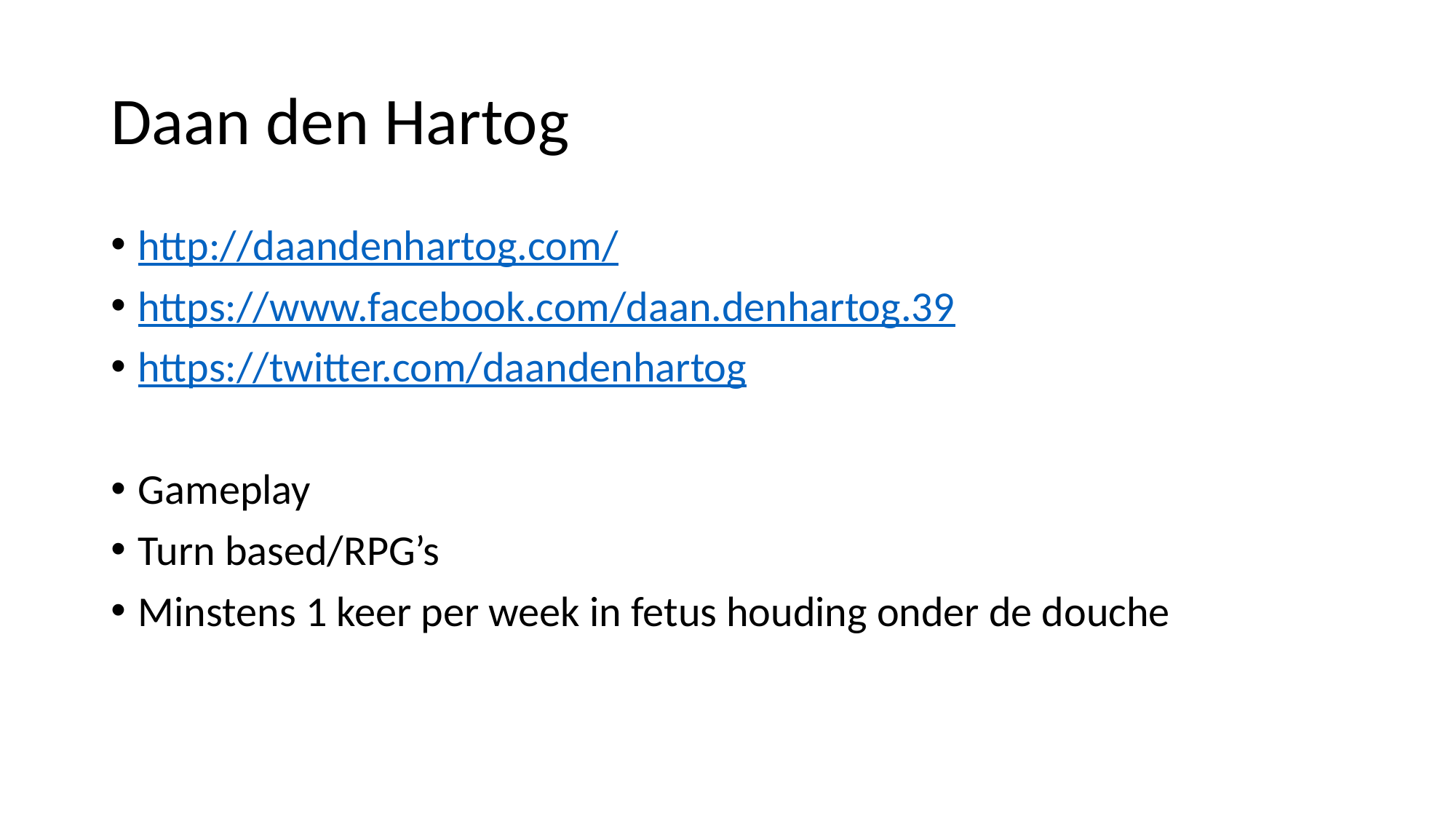

# Daan den Hartog
http://daandenhartog.com/
https://www.facebook.com/daan.denhartog.39
https://twitter.com/daandenhartog

Gameplay
Turn based/RPG’s
Minstens 1 keer per week in fetus houding onder de douche